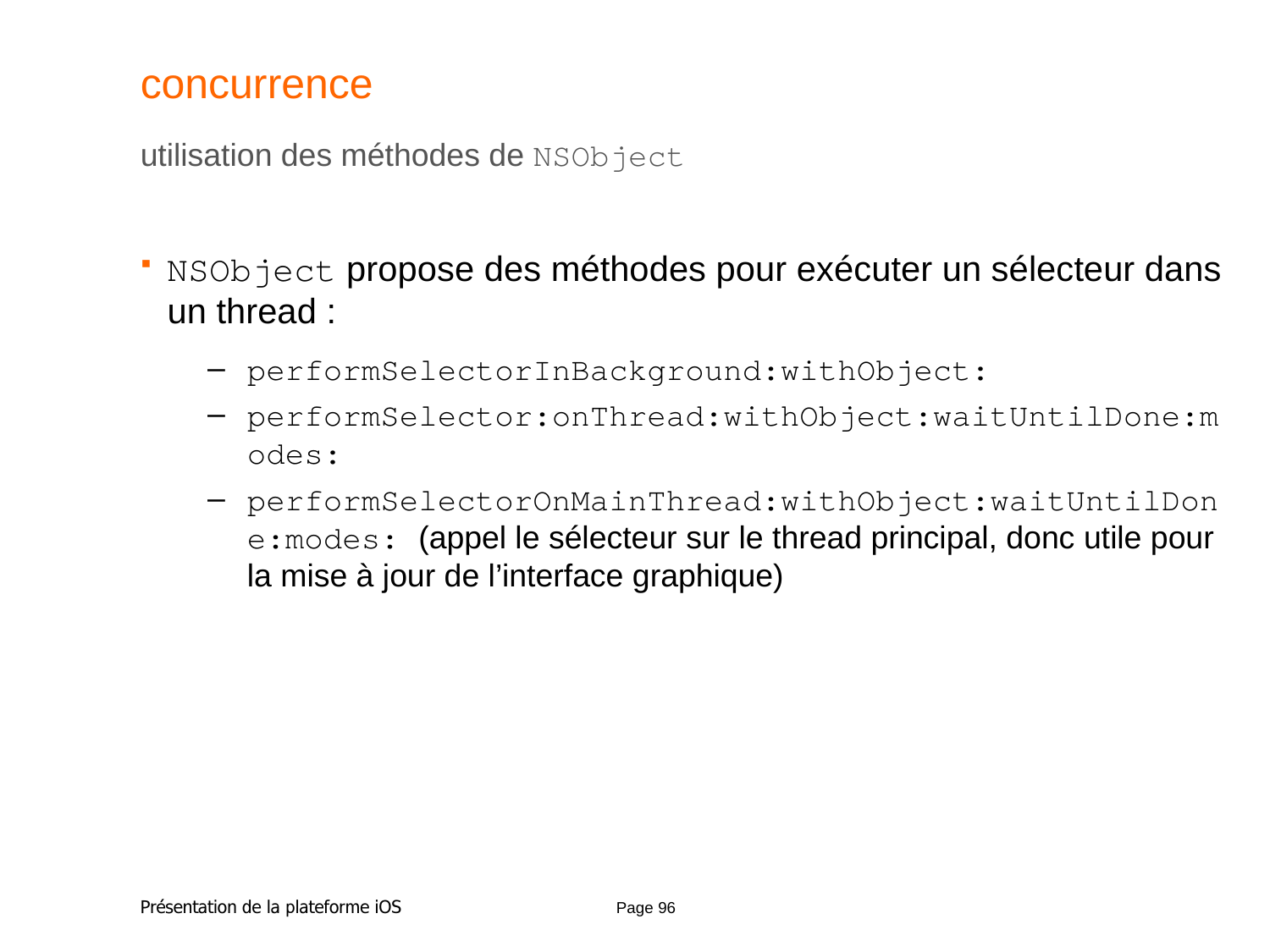

# concurrence
utilisation des méthodes de NSObject
NSObject propose des méthodes pour exécuter un sélecteur dans un thread :
performSelectorInBackground:withObject:
performSelector:onThread:withObject:waitUntilDone:modes:
performSelectorOnMainThread:withObject:waitUntilDone:modes: (appel le sélecteur sur le thread principal, donc utile pour la mise à jour de l’interface graphique)
Présentation de la plateforme iOS